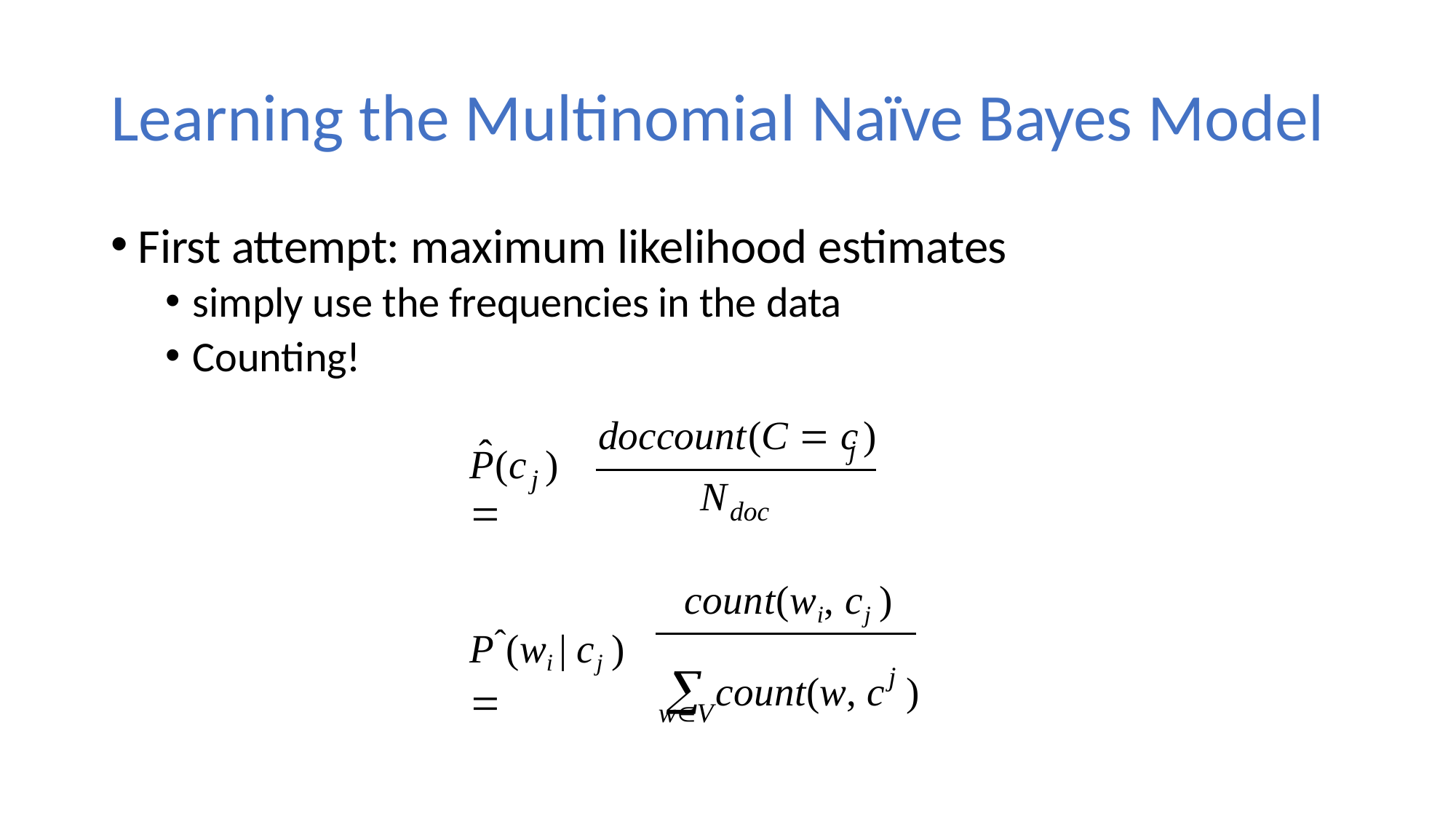

# Learning the Multinomial Naïve Bayes Model
First attempt: maximum likelihood estimates
simply use the frequencies in the data
Counting!
doccount(C = c	)
ˆ
j
P(c	) =
j
N

doc
count(wi, cj )
Pˆ(wi | cj ) =
∑ count(w, c	)

j
w∈V